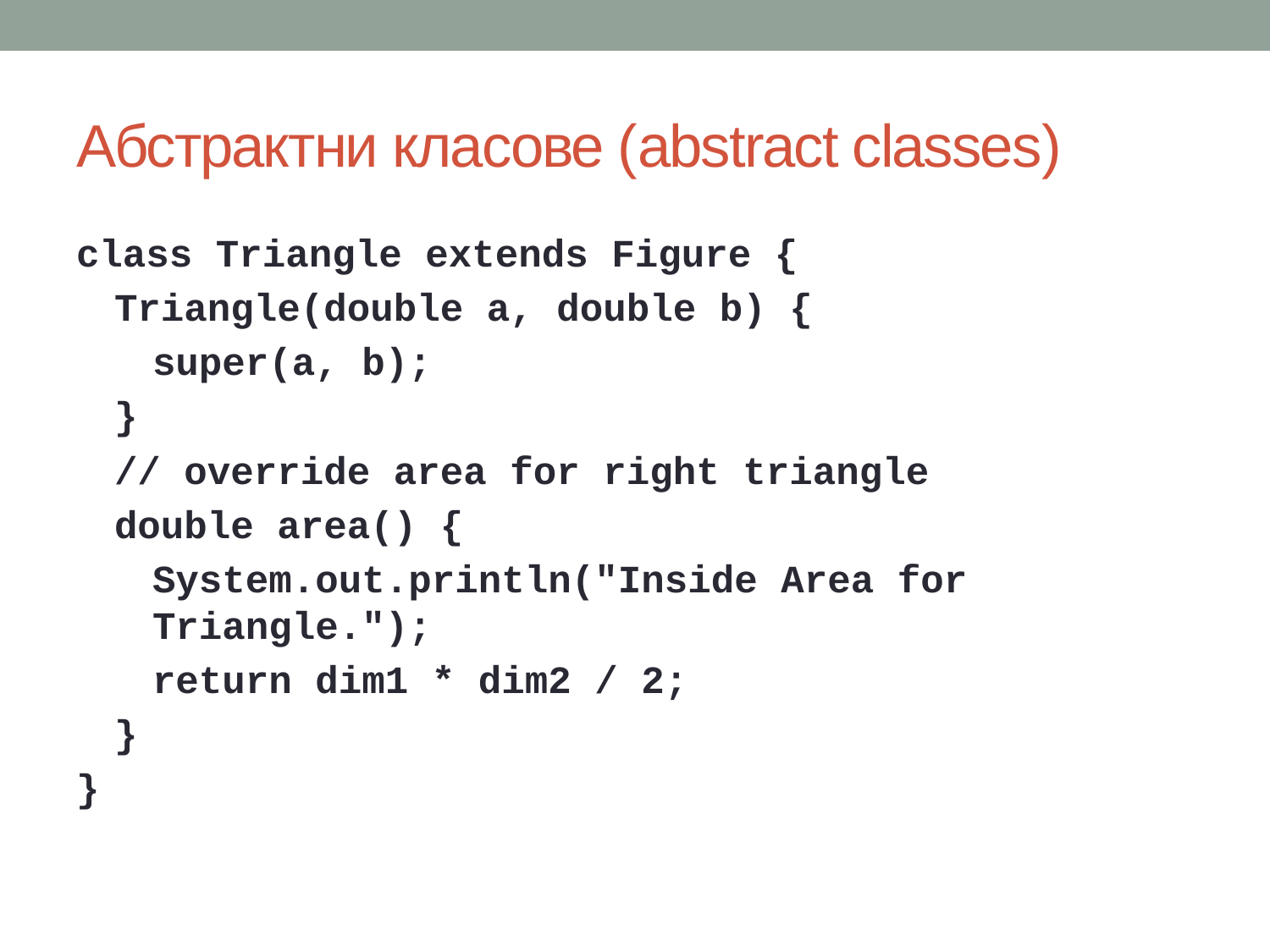

# Абстрактни класове (abstract classes)
class Triangle extends Figure {
Triangle(double a, double b) {
super(a, b);
}
// override area for right triangle
double area() {
System.out.println("Inside Area for Triangle.");
return dim1 * dim2 / 2;
}
}